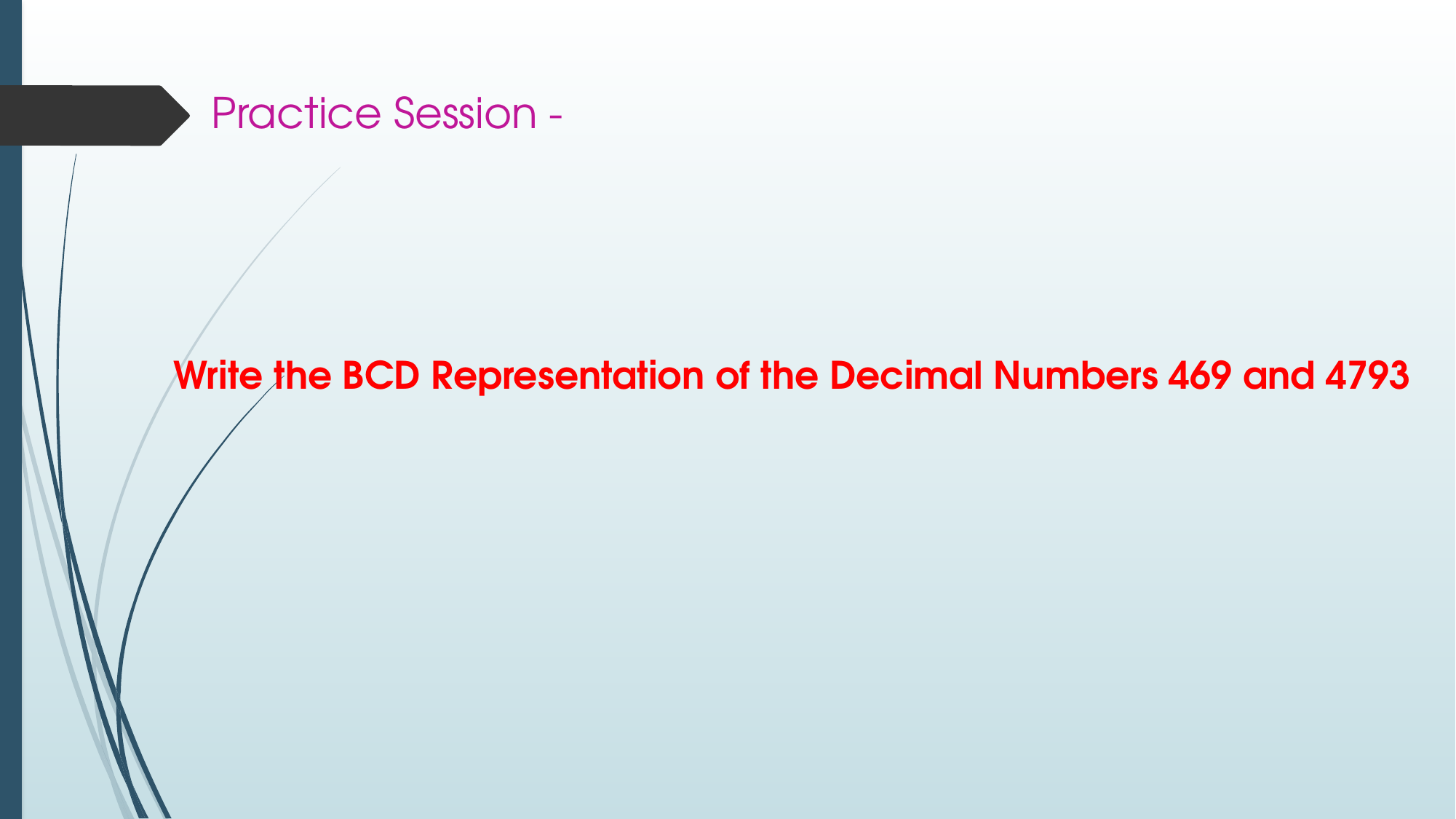

Practice Session -
Write the BCD Representation of the Decimal Numbers 469 and 4793